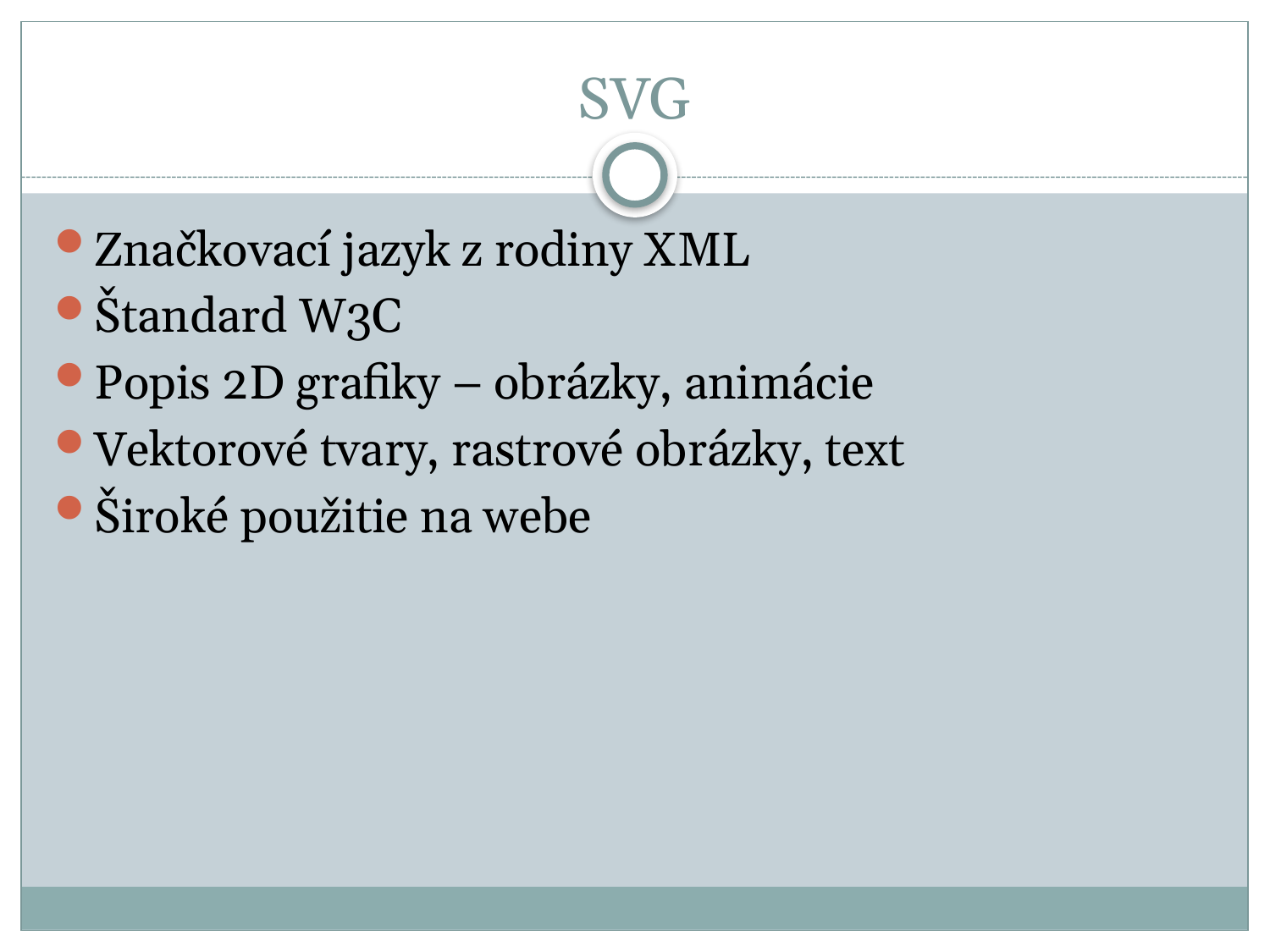

# SVG
Značkovací jazyk z rodiny XML
Štandard W3C
Popis 2D grafiky – obrázky, animácie
Vektorové tvary, rastrové obrázky, text
Široké použitie na webe